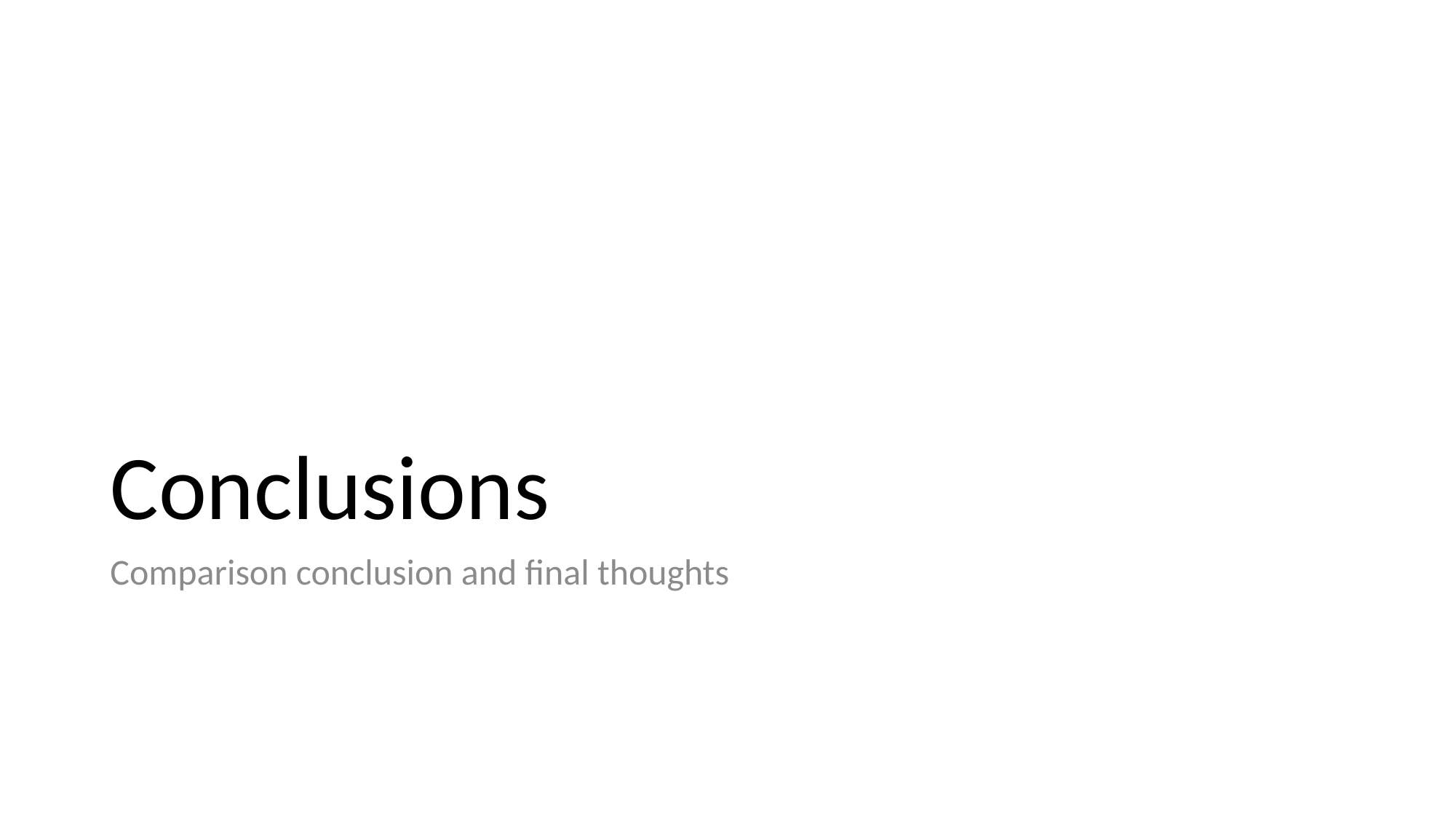

# Conclusions
Comparison conclusion and final thoughts